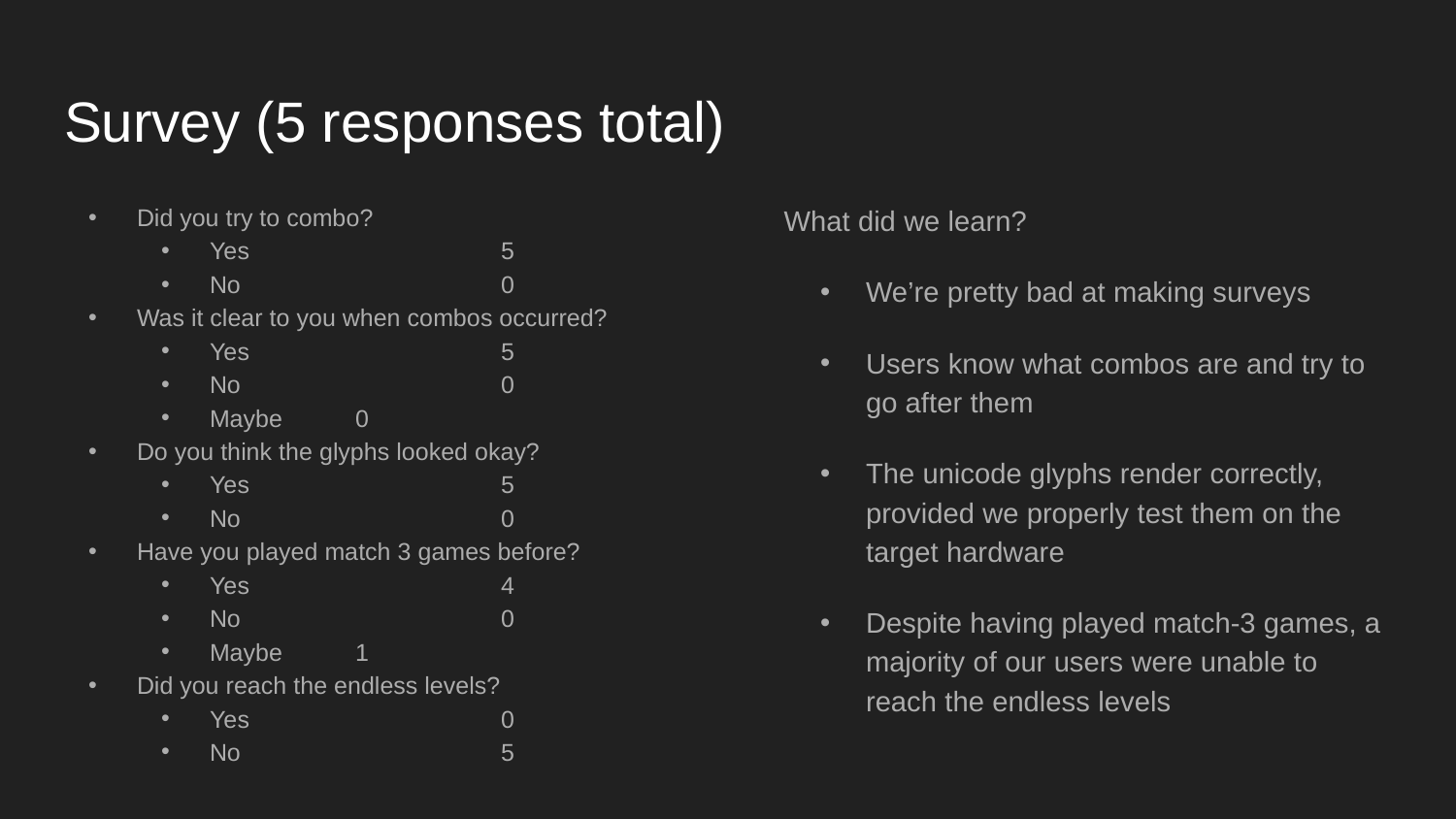

# Survey (5 responses total)

Did you try to combo?
Yes		5
No		0
Was it clear to you when combos occurred?
Yes		5
No		0
Maybe	0
Do you think the glyphs looked okay?
Yes		5
No		0
Have you played match 3 games before?
Yes		4
No		0
Maybe	1
Did you reach the endless levels?
Yes 		0
No 		5

What did we learn?
We’re pretty bad at making surveys
Users know what combos are and try to go after them
The unicode glyphs render correctly, provided we properly test them on the target hardware
Despite having played match-3 games, a majority of our users were unable to reach the endless levels